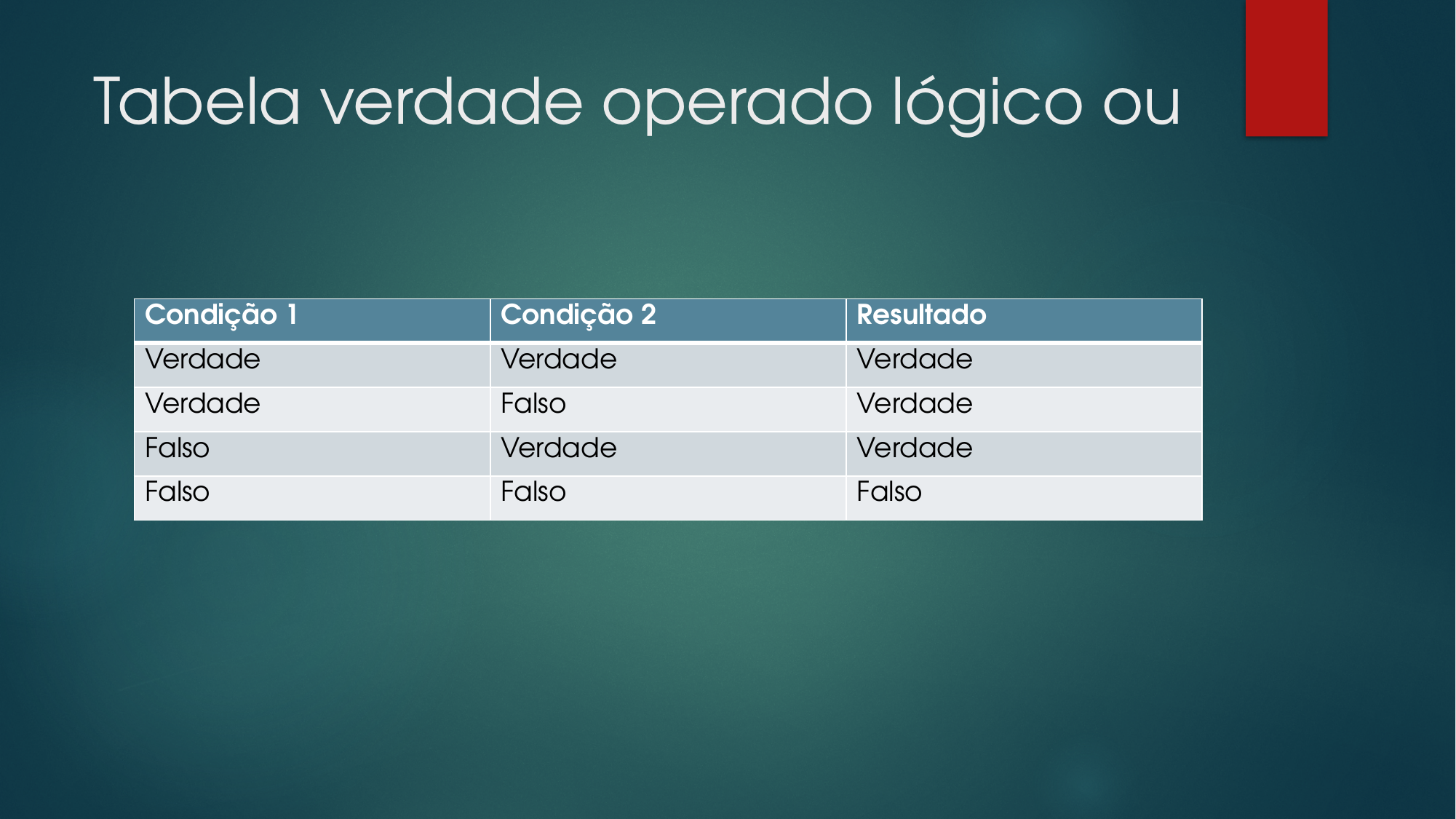

# Tabela verdade operado lógico ou
| Condição 1 | Condição 2 | Resultado |
| --- | --- | --- |
| Verdade | Verdade | Verdade |
| Verdade | Falso | Verdade |
| Falso | Verdade | Verdade |
| Falso | Falso | Falso |